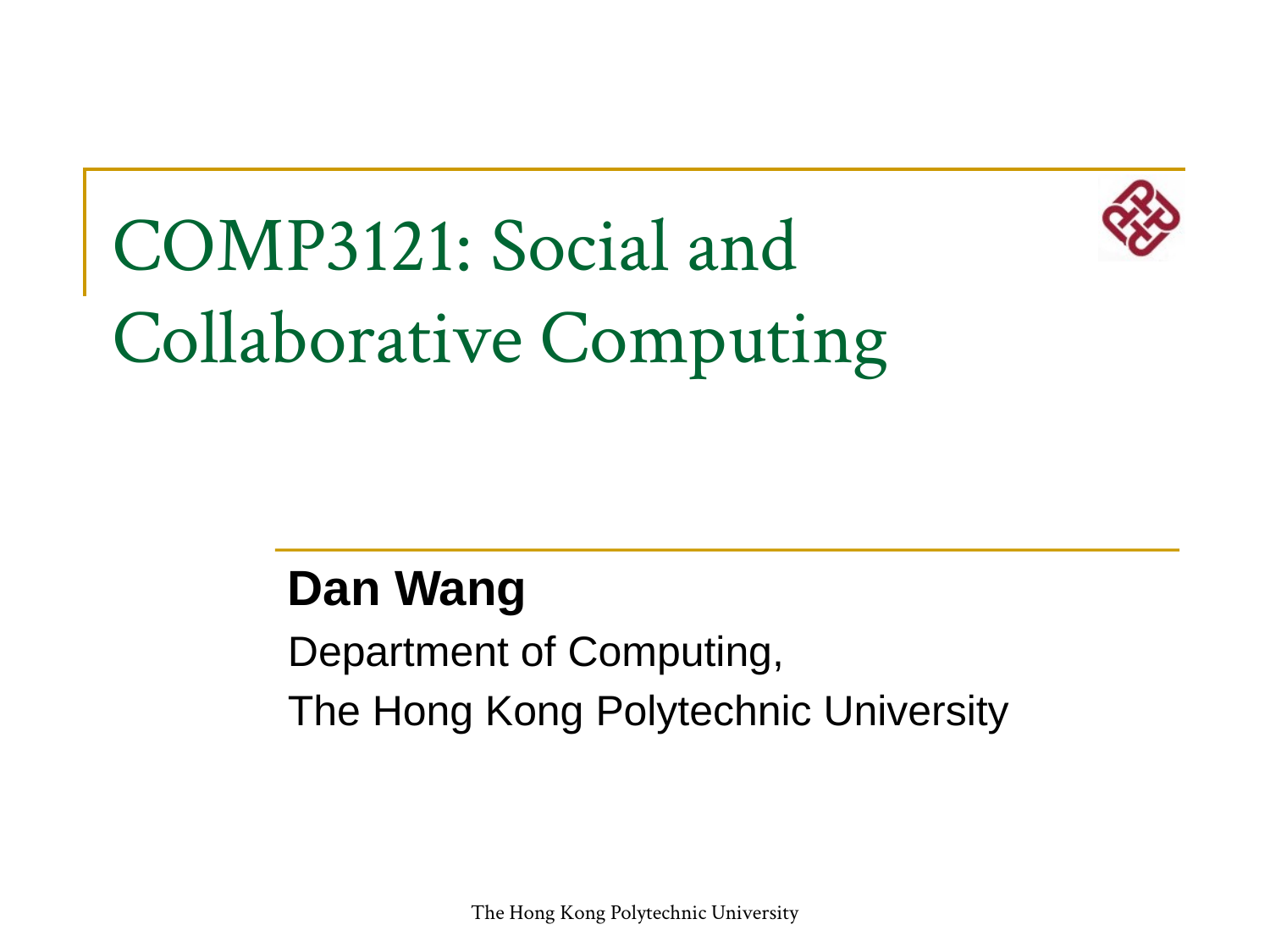

# COMP3121: Social and Collaborative Computing
Dan Wang
Department of Computing,
The Hong Kong Polytechnic University

The Hong Kong Polytechnic University
1